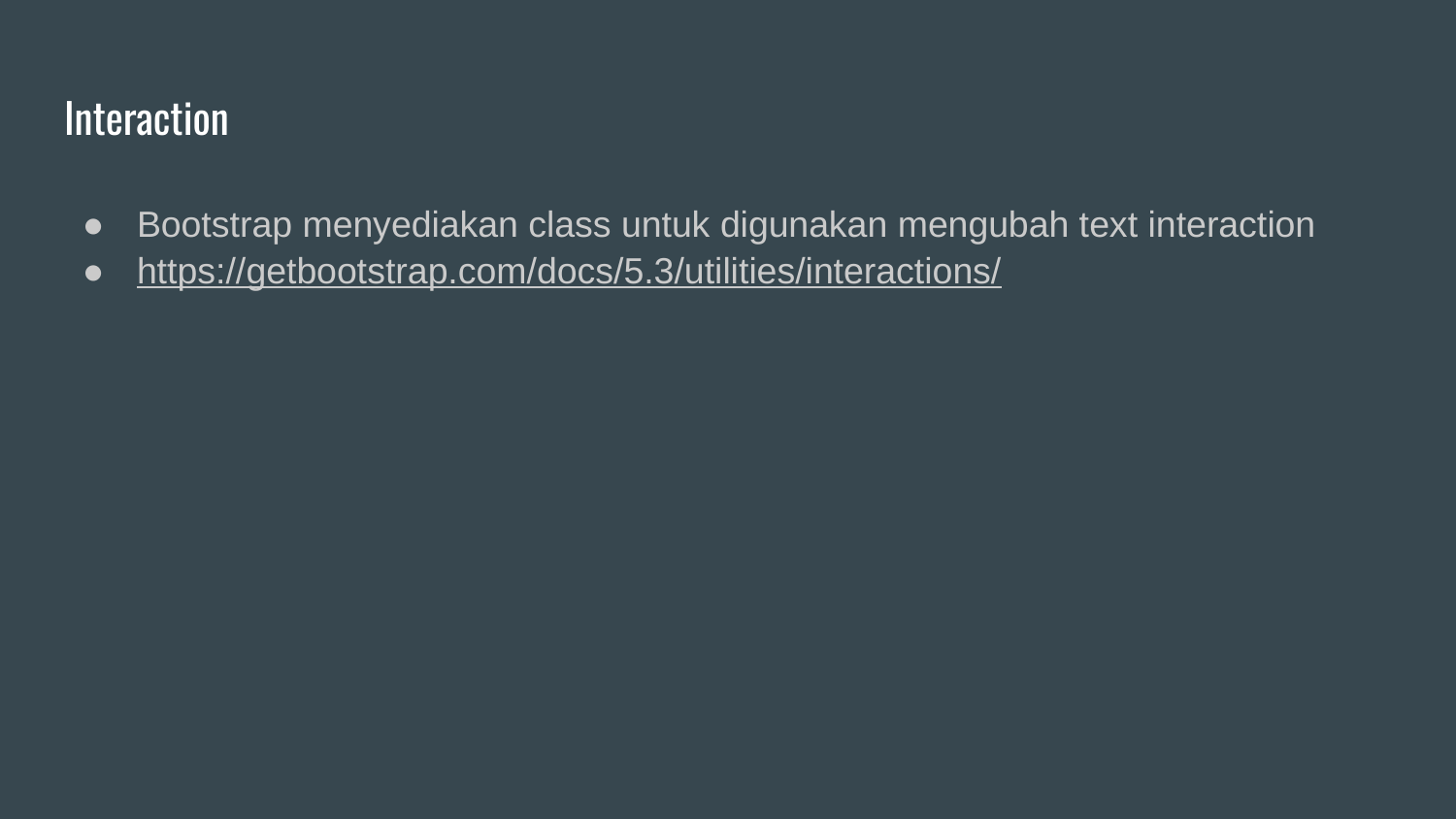

# Interaction
Bootstrap menyediakan class untuk digunakan mengubah text interaction
https://getbootstrap.com/docs/5.3/utilities/interactions/